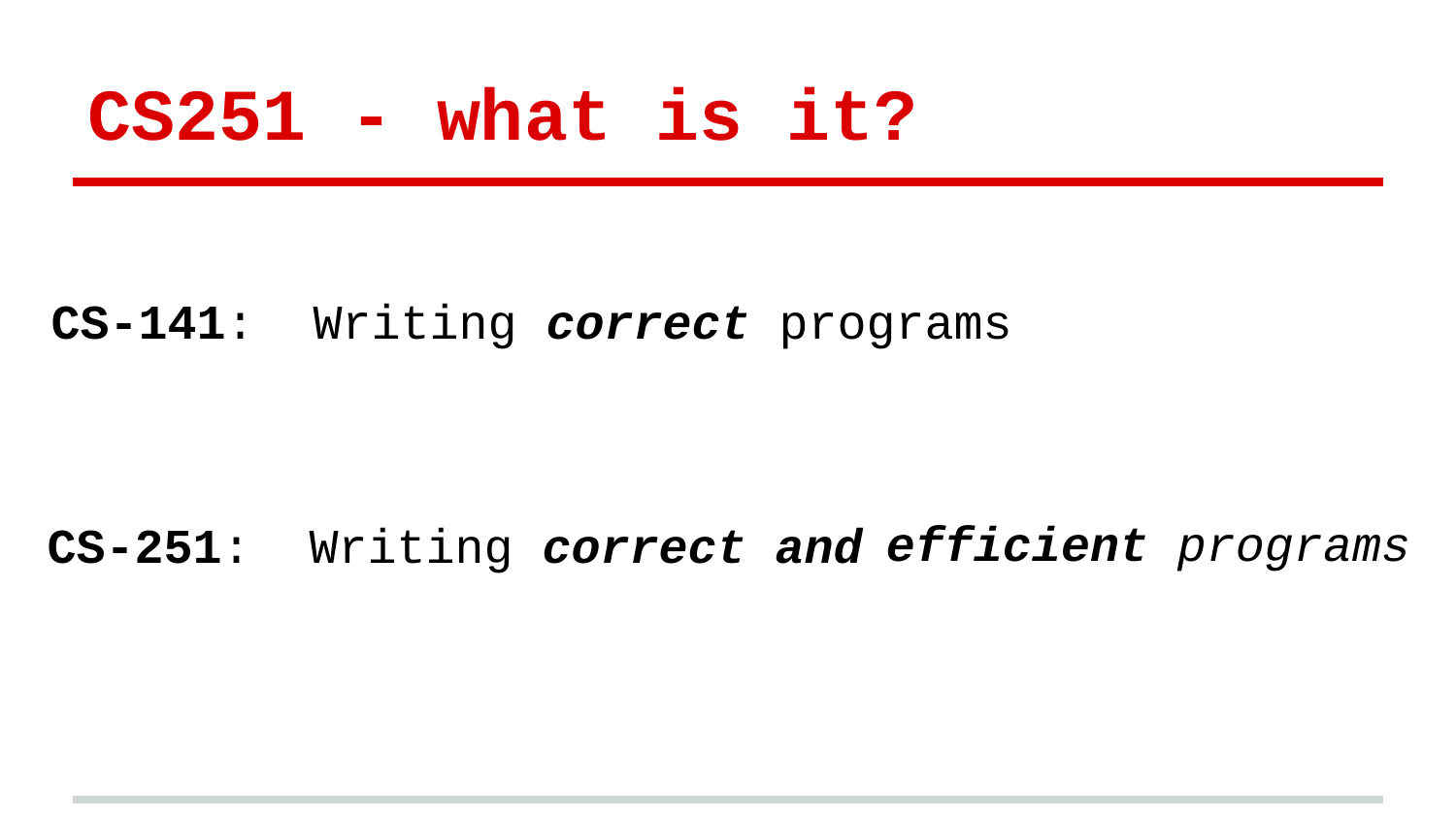

# CS251 - what is it?
CS-141:  Writing correct programs

efficient programs
CS-251:  Writing correct and